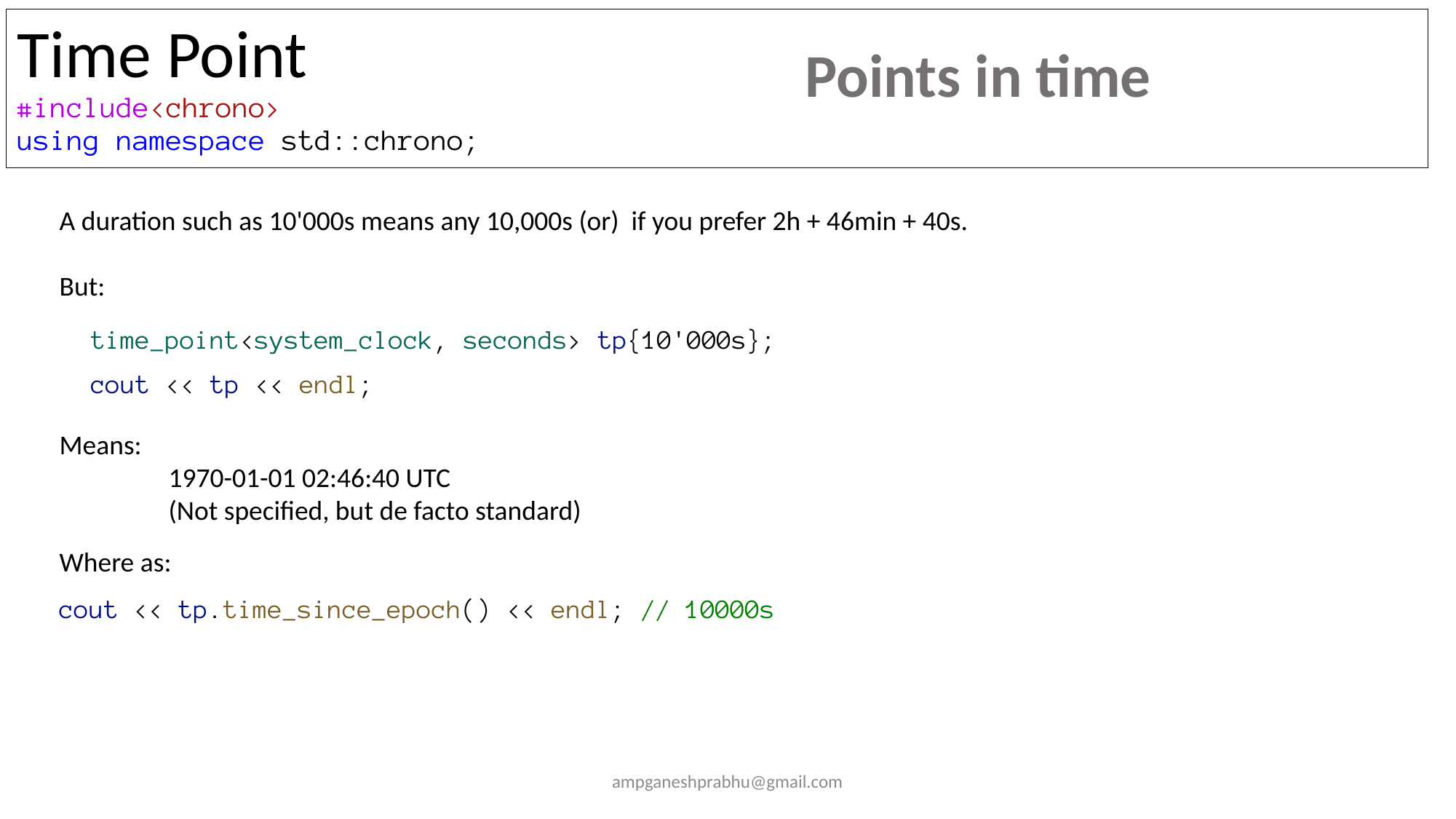

# Time Point #include<chrono> using namespace std::chrono;
Points in time
A duration such as 10'000s means any 10,000s (or)  if you prefer 2h + 46min + 40s.

But:
time_point<system_clock, seconds> tp{10'000s};
cout << tp << endl;
Means:
	1970-01-01 02:46:40 UTC
	(Not specified, but de facto standard)
Where as:
cout << tp.time_since_epoch() << endl; // 10000s
ampganeshprabhu@gmail.com